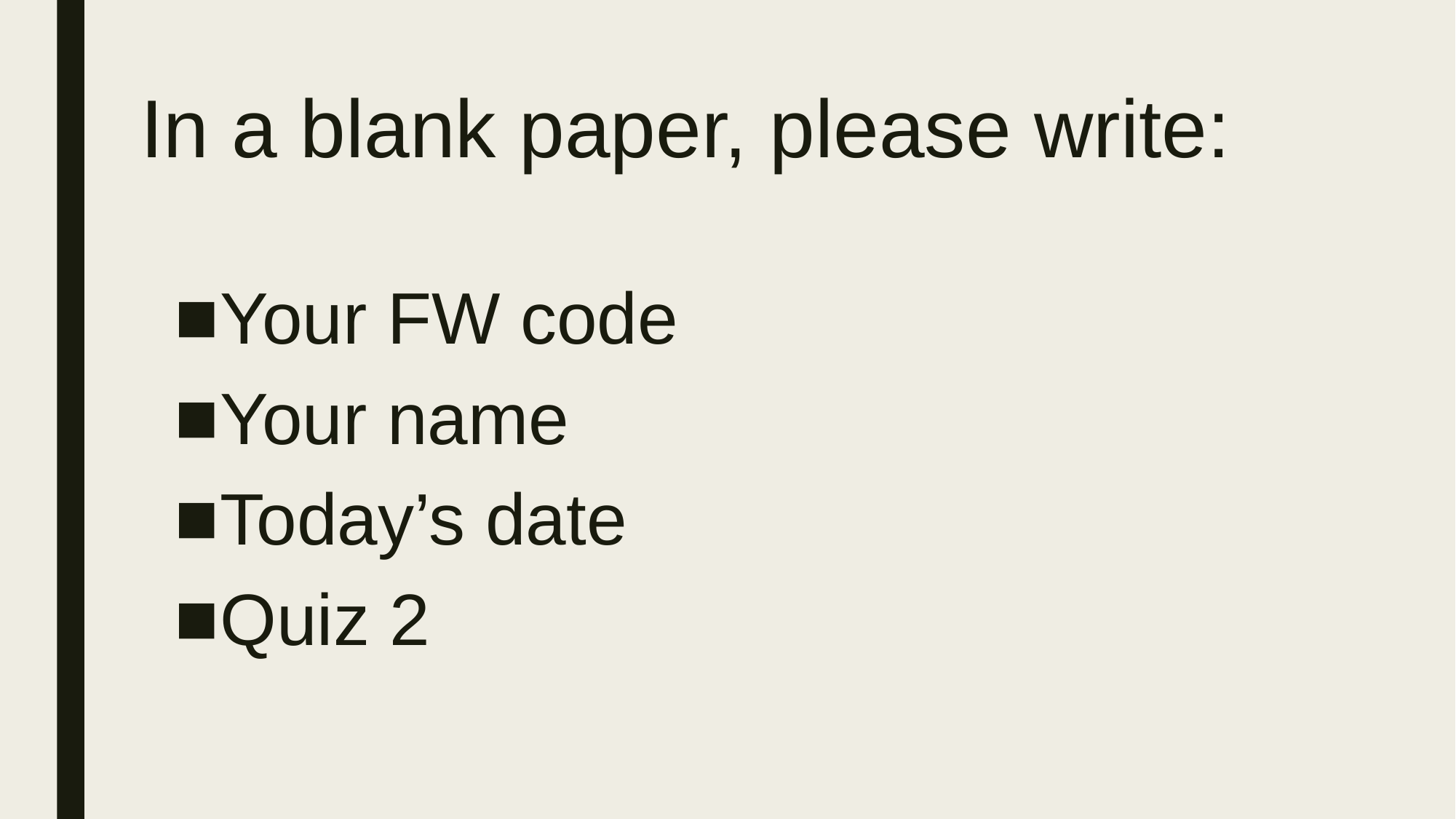

# In a blank paper, please write:
Your FW code
Your name
Today’s date
Quiz 2